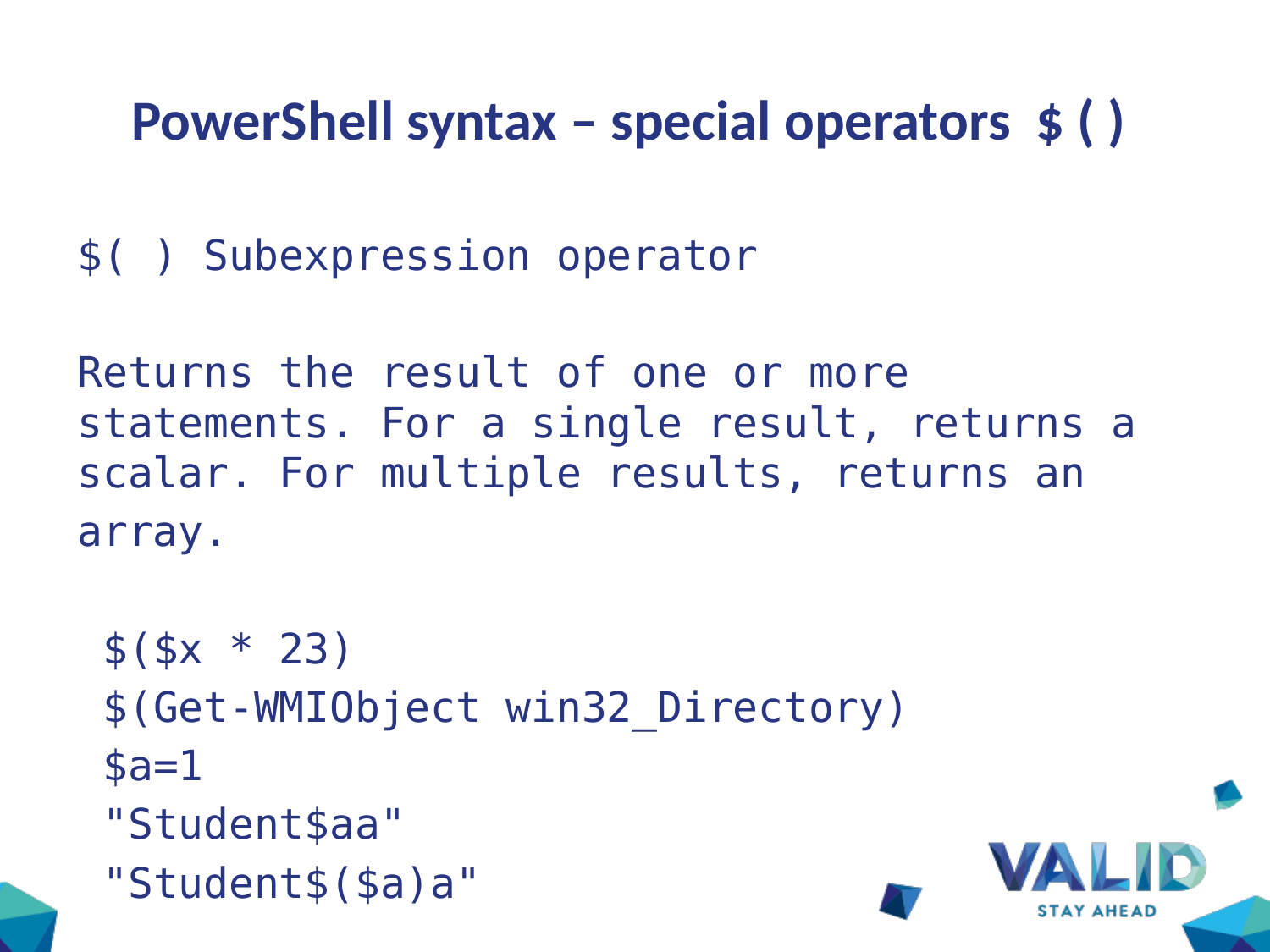

# PowerShell syntax – special operators  $ ( )
$( ) Subexpression operator

Returns the result of one or more statements. For a single result, returns a scalar. For multiple results, returns an
array.

 $($x * 23)
 $(Get-WMIObject win32_Directory)
 $a=1
 "Student$aa"
 "Student$($a)a"